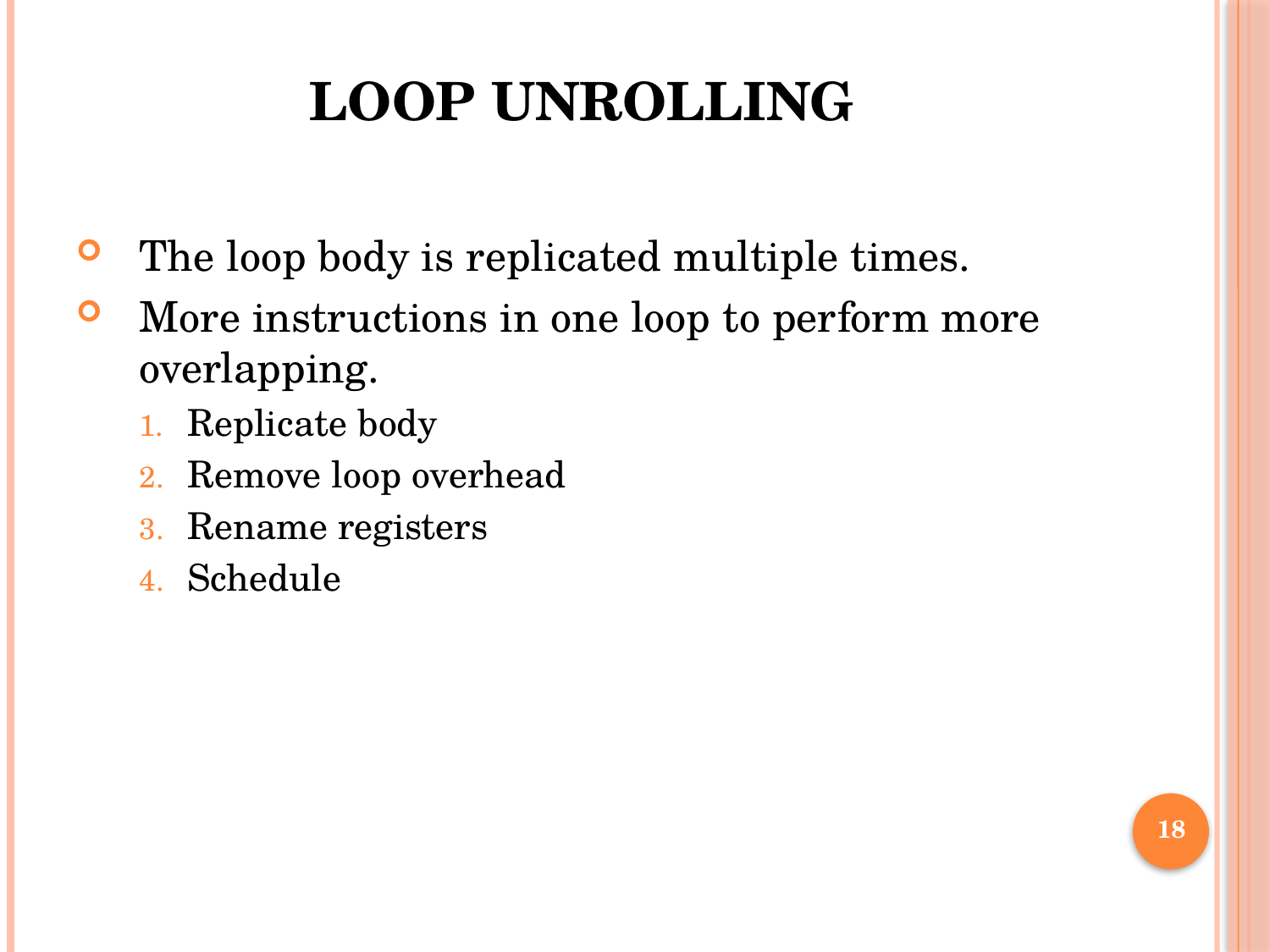

# Loop Unrolling
The loop body is replicated multiple times.
More instructions in one loop to perform more overlapping.
Replicate body
Remove loop overhead
Rename registers
Schedule
18